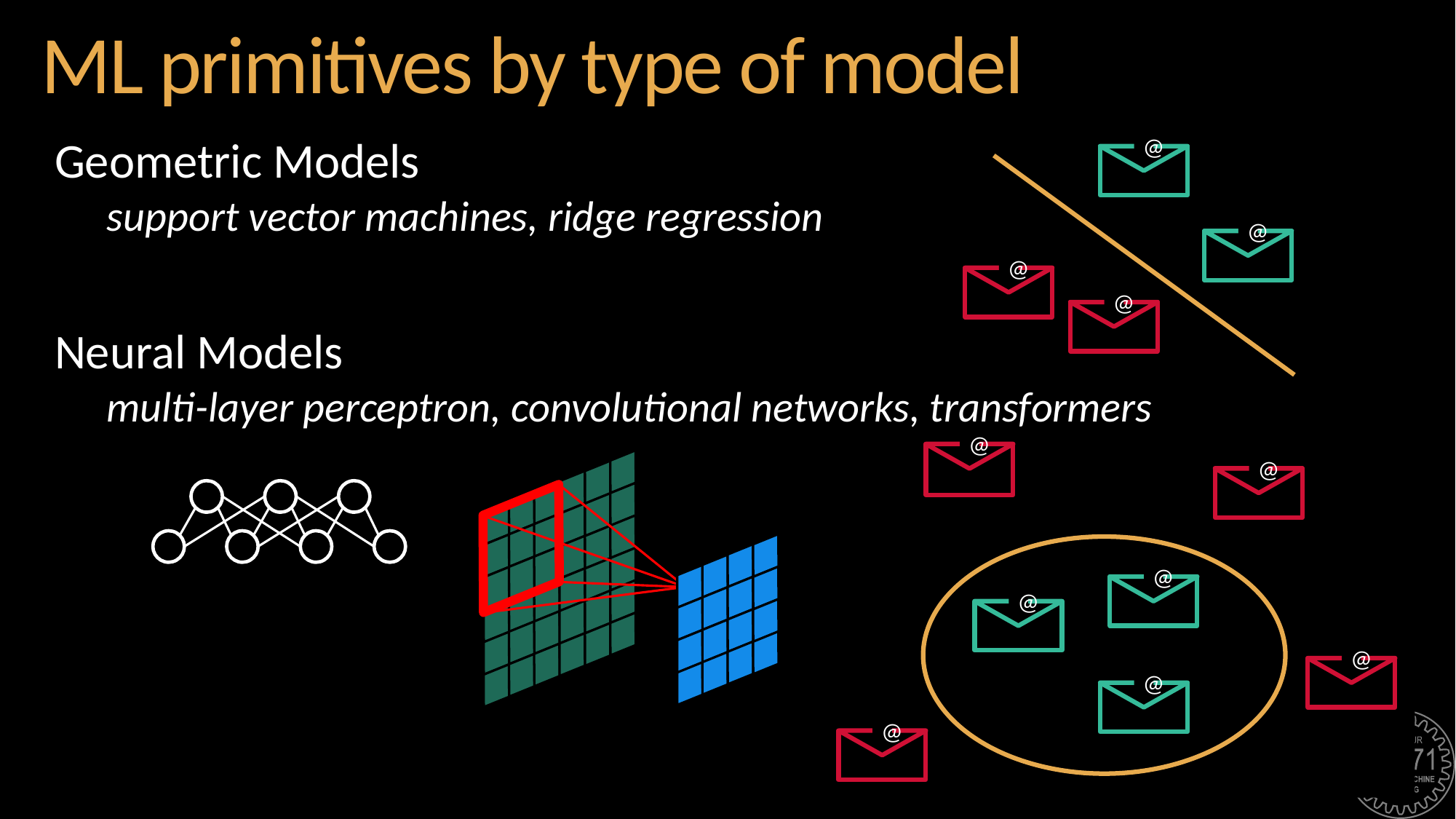

# ML primitives by type of model

@

@

@

@

Geometric Models
support vector machines, ridge regression

Neural Models
multi-layer perceptron, convolutional networks, transformers

@

@

@

@

@

@

@

@

@

@

@

@

@

@

@

@

@

@